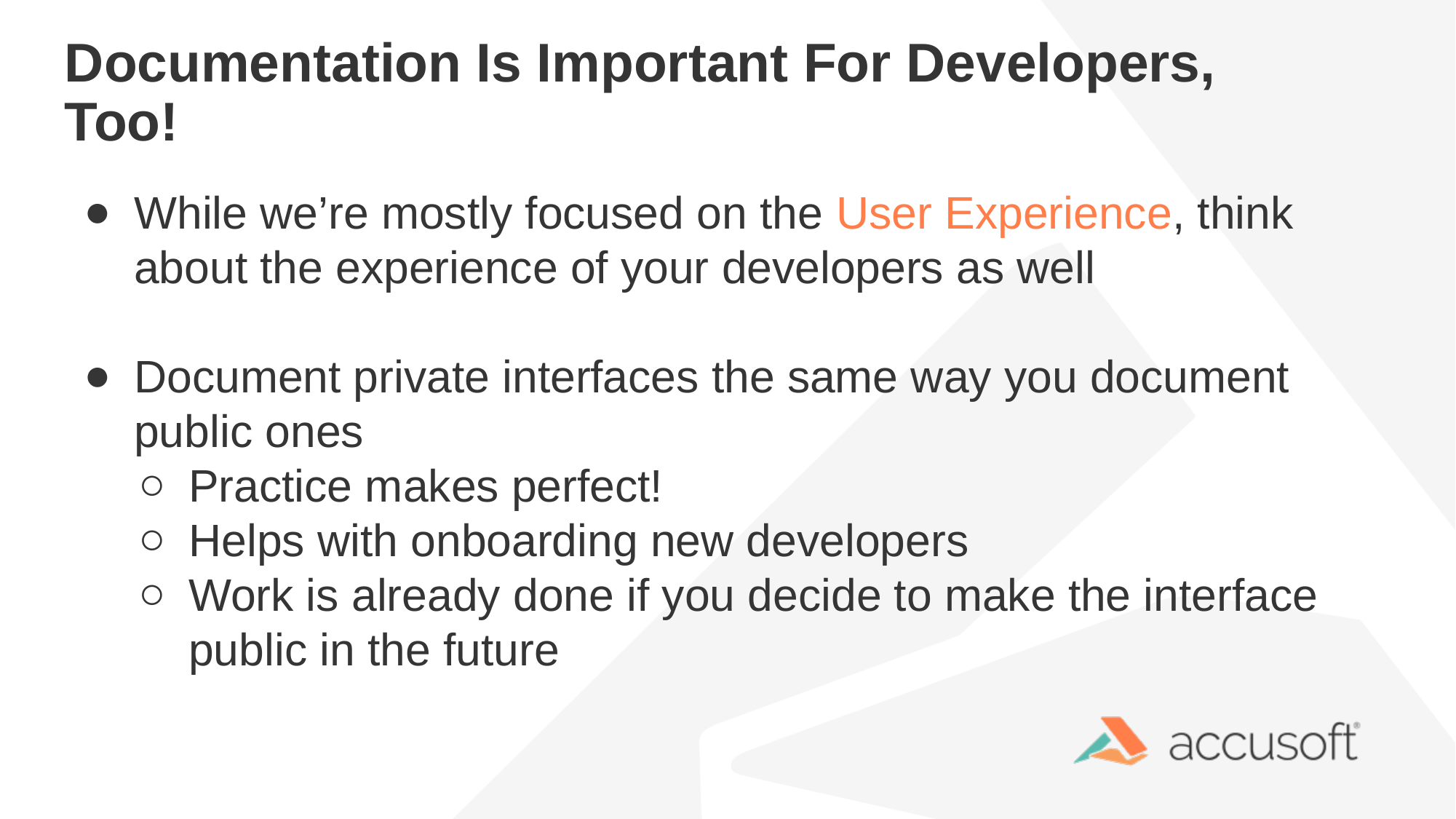

# Documentation Is Important For Developers, Too!
While we’re mostly focused on the User Experience, think about the experience of your developers as well
Document private interfaces the same way you document public ones
Practice makes perfect!
Helps with onboarding new developers
Work is already done if you decide to make the interface public in the future